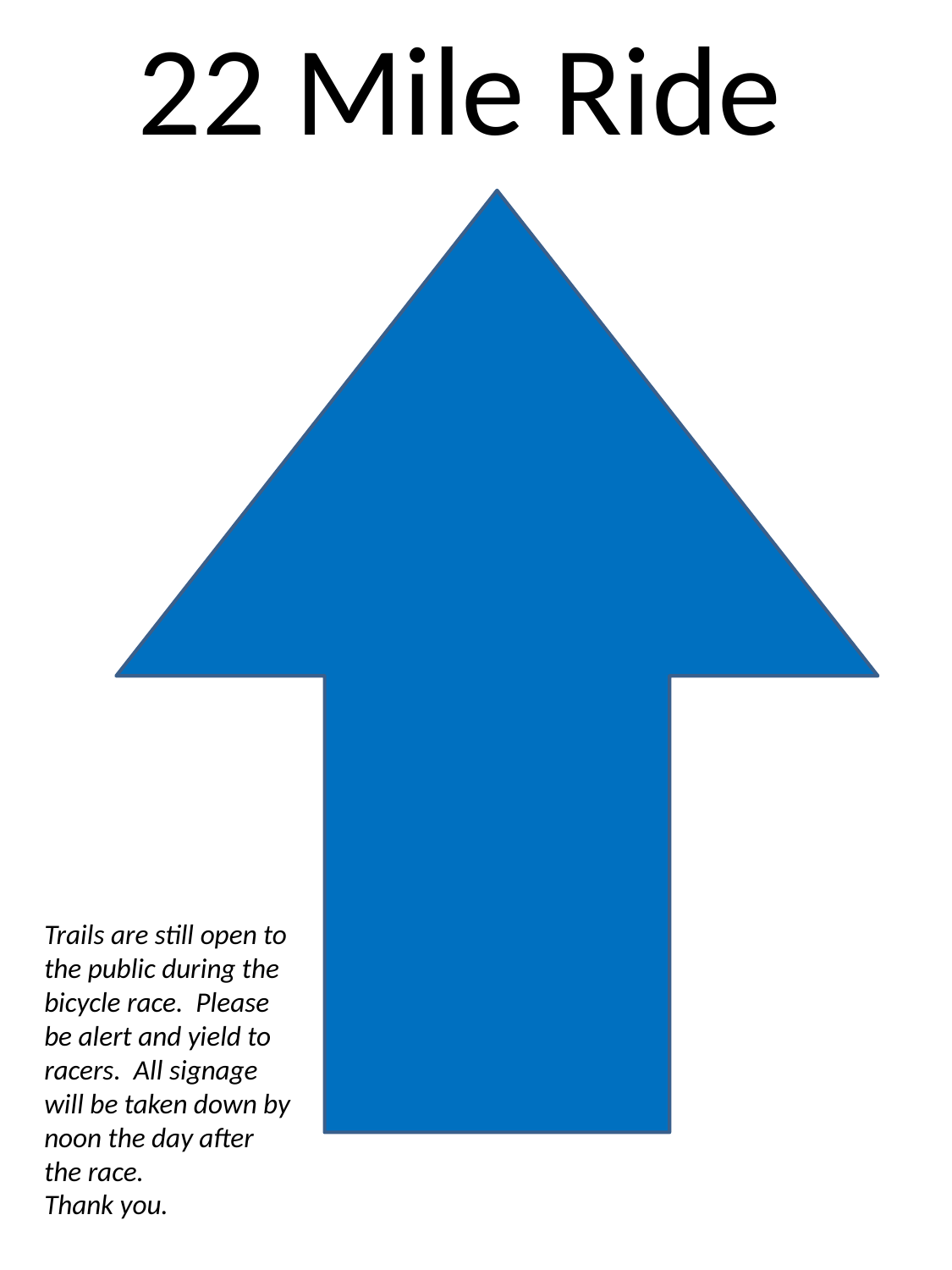

22 Mile Ride

Trails are still open to the public during the bicycle race.  Please be alert and yield to racers.  All signage will be taken down by noon the day after the race.
Thank you.